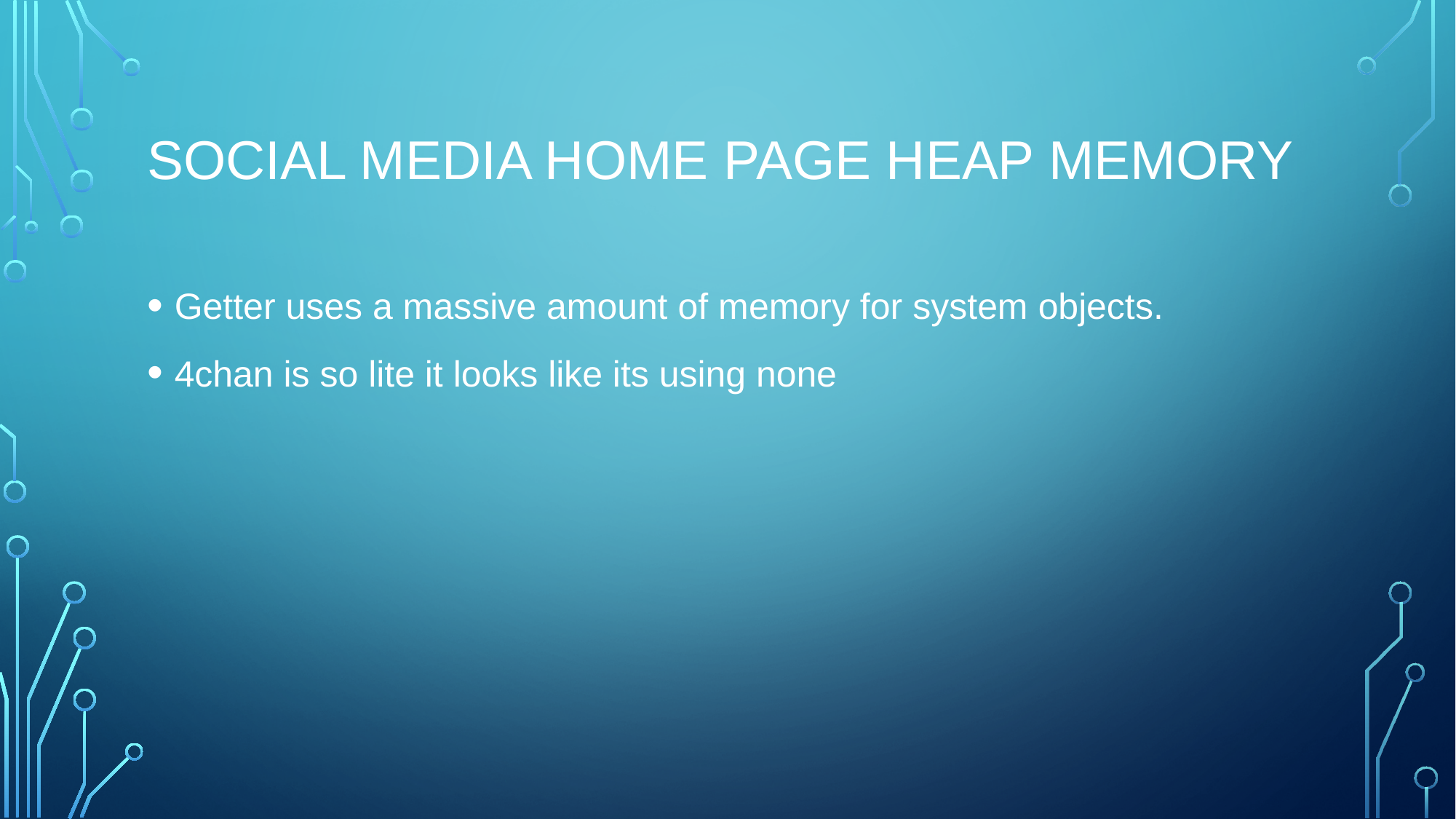

# Social Media Home Page Heap Memory
Getter uses a massive amount of memory for system objects.
4chan is so lite it looks like its using none